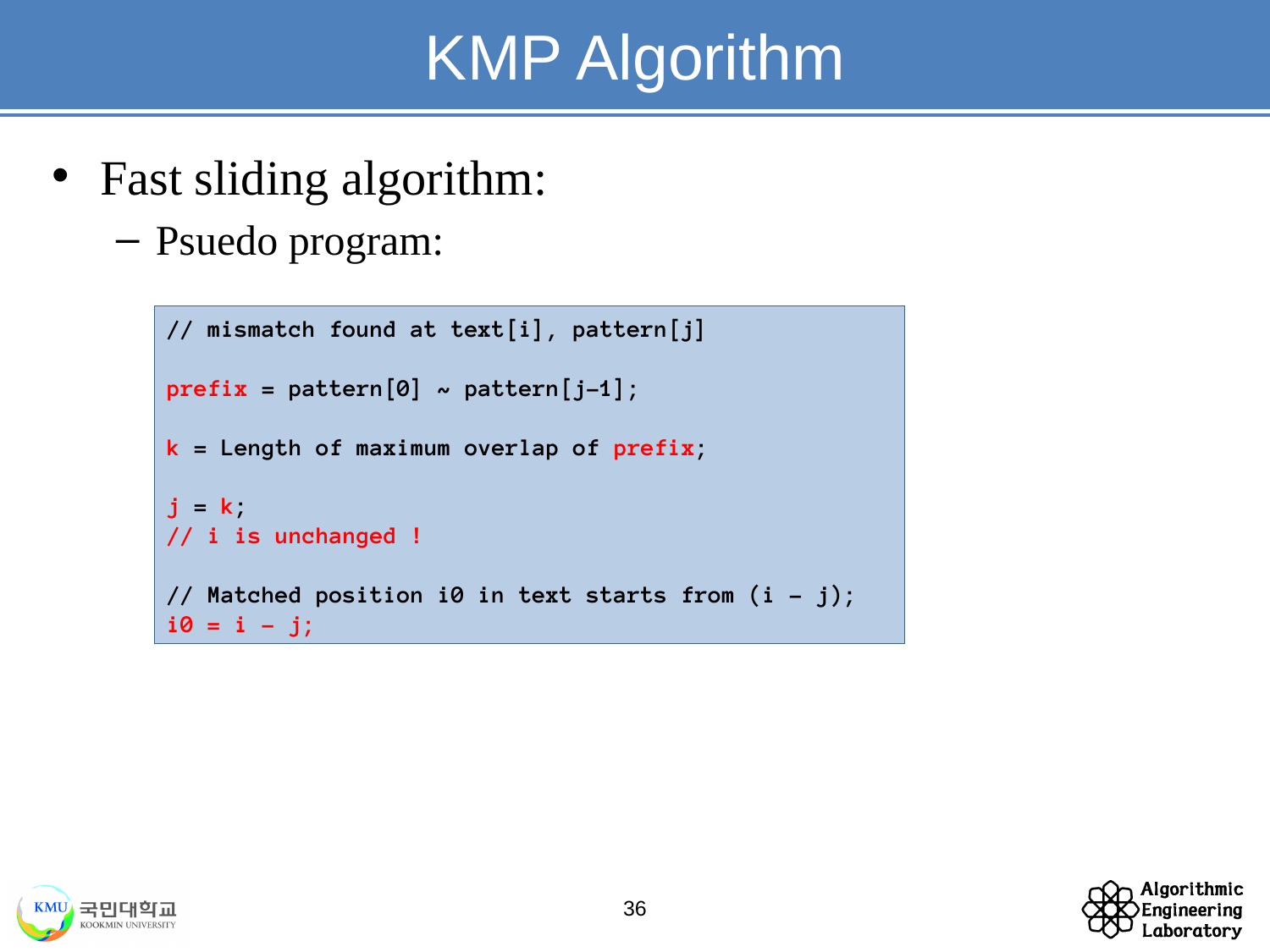

# KMP Algorithm
Fast sliding algorithm:
Psuedo program:

// mismatch found at text[i], pattern[j]

prefix = pattern[0] ~ pattern[j-1];

k = Length of maximum overlap of prefix;

j = k;
// i is unchanged !

// Matched position i0 in text starts from (i - j);
i0 = i – j;
36